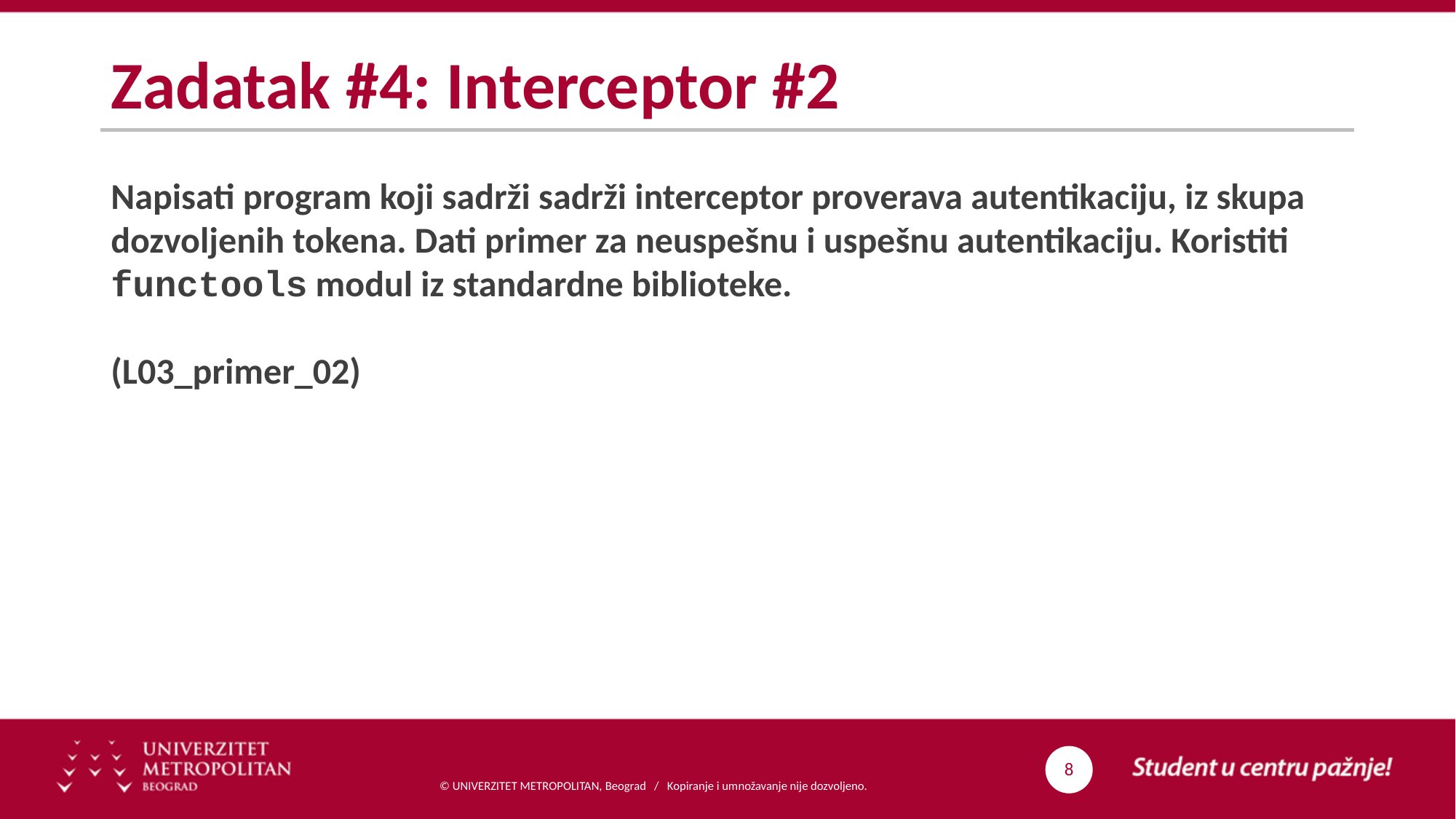

# Zadatak #4: Interceptor #2
Napisati program koji sadrži sadrži interceptor proverava autentikaciju, iz skupa dozvoljenih tokena. Dati primer za neuspešnu i uspešnu autentikaciju. Koristiti functools modul iz standardne biblioteke.

(L03_primer_02)